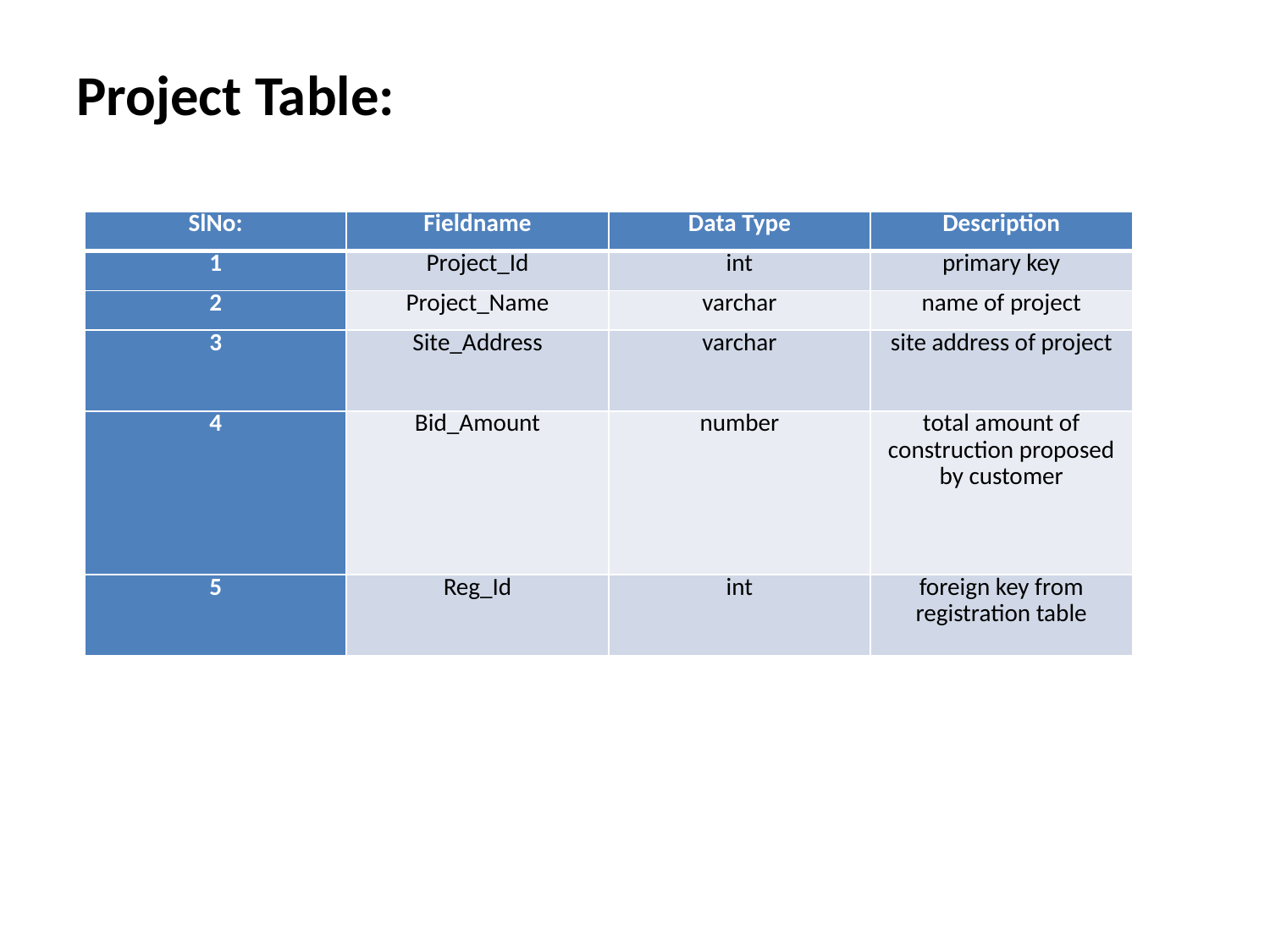

Project Table:

| SlNo: | Fieldname | Data Type | Description |
| --- | --- | --- | --- |
| 1 | Project\_Id | int | primary key |
| 2 | Project\_Name | varchar | name of project |
| 3 | Site\_Address | varchar | site address of project |
| 4 | Bid\_Amount | number | total amount of construction proposed by customer |
| 5 | Reg\_Id | int | foreign key from registration table |